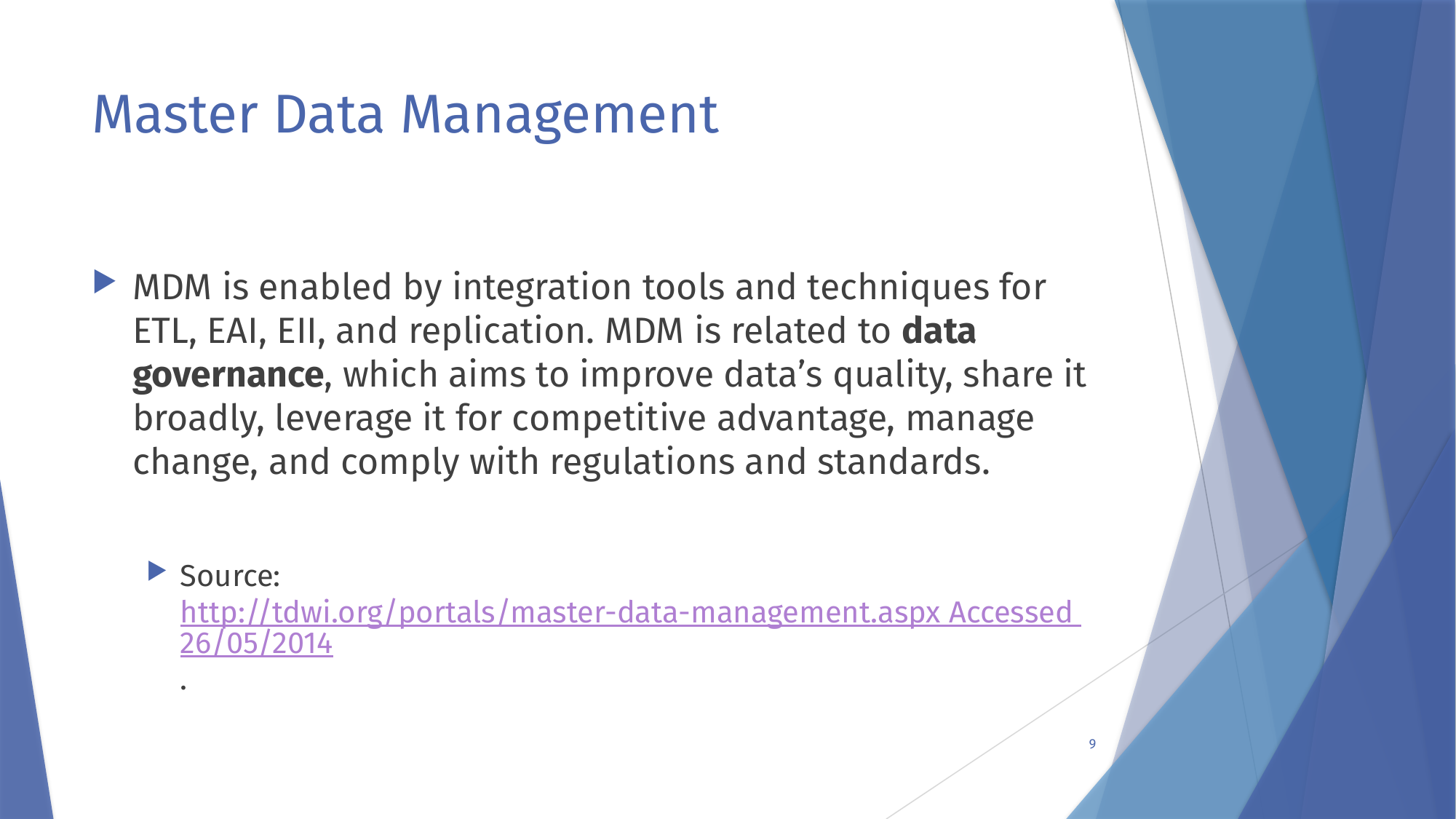

# Master Data Management
MDM is enabled by integration tools and techniques for ETL, EAI, EII, and replication. MDM is related to data governance, which aims to improve data’s quality, share it broadly, leverage it for competitive advantage, manage change, and comply with regulations and standards.

Source: http://tdwi.org/portals/master-data-management.aspx Accessed 26/05/2014.

9